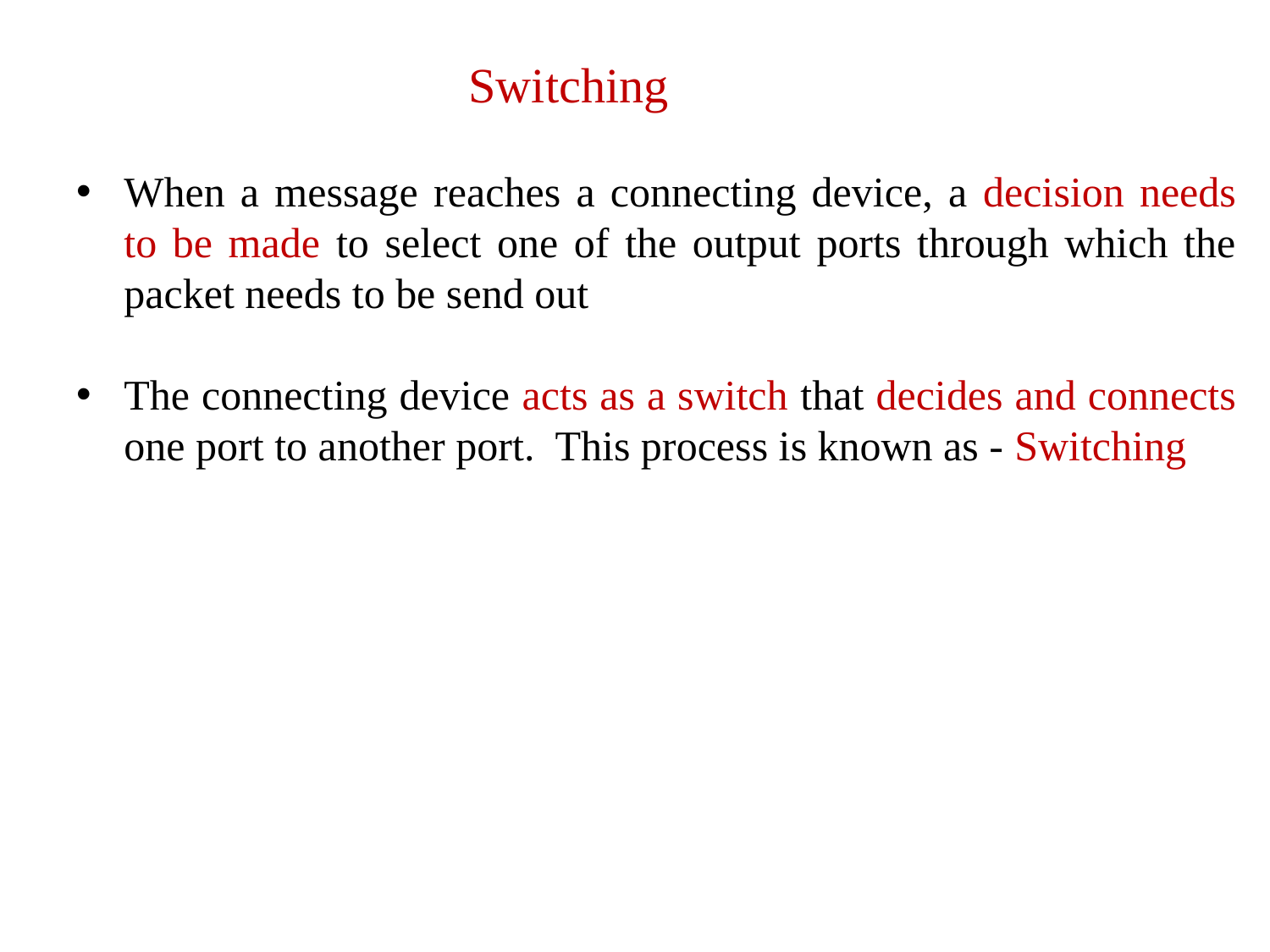

Switching
When a message reaches a connecting device, a decision needs to be made to select one of the output ports through which the packet needs to be send out

The connecting device acts as a switch that decides and connects one port to another port.  This process is known as - Switching